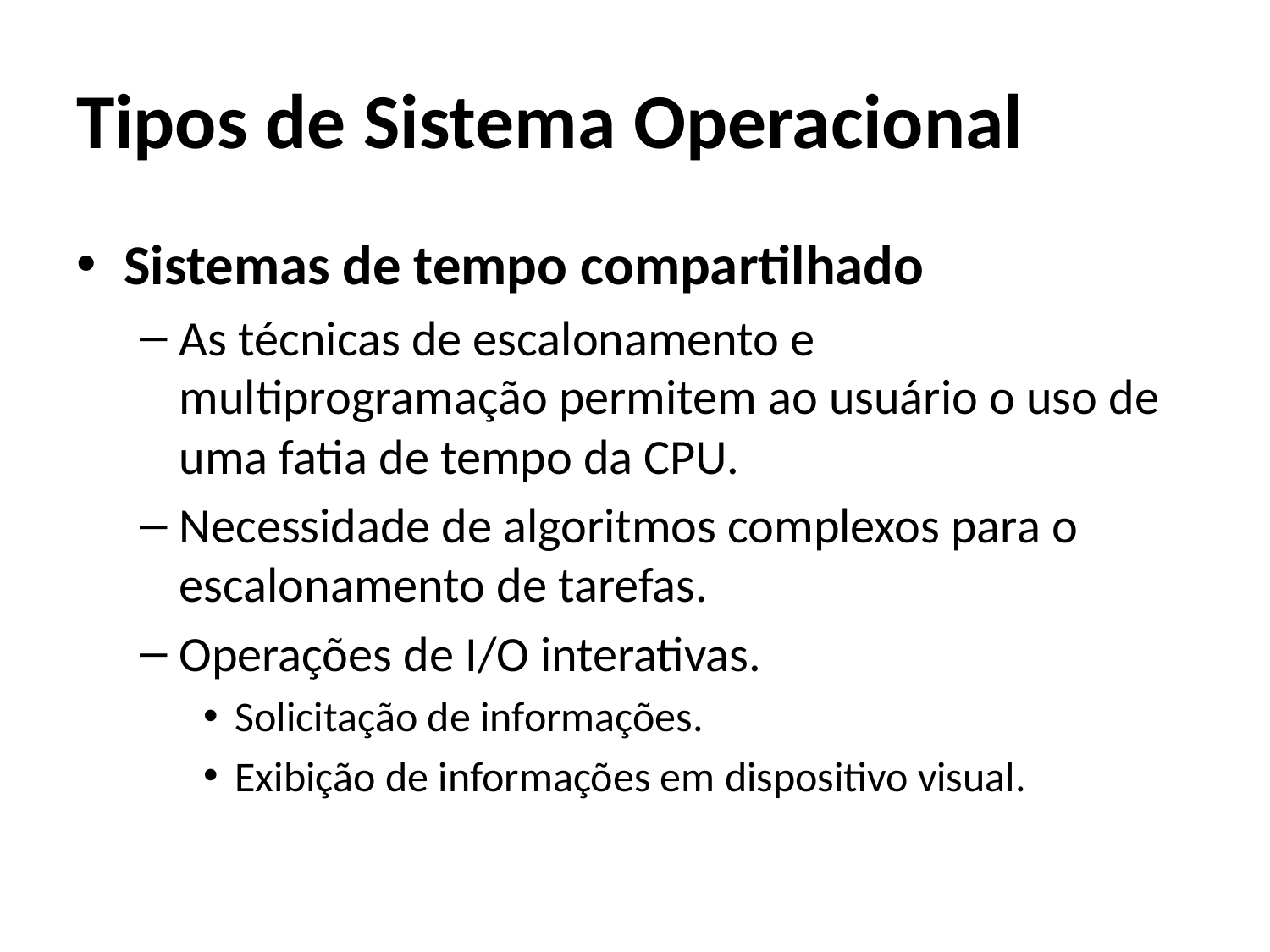

# Tipos de Sistema Operacional
Sistemas de tempo compartilhado
As técnicas de escalonamento e multiprogramação permitem ao usuário o uso de uma fatia de tempo da CPU.
Necessidade de algoritmos complexos para o escalonamento de tarefas.
Operações de I/O interativas.
Solicitação de informações.
Exibição de informações em dispositivo visual.